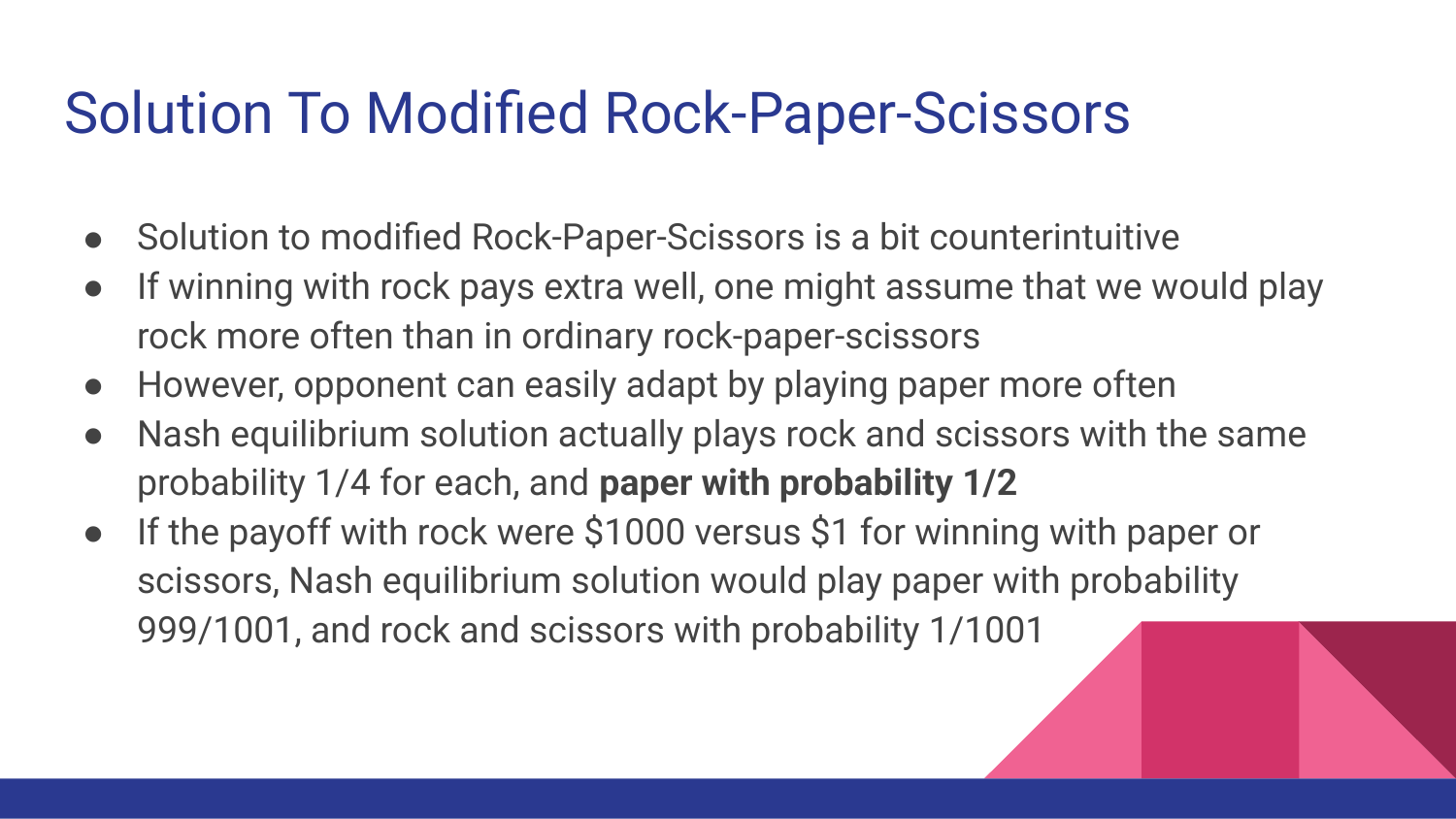

# Solution To Modified Rock-Paper-Scissors
Solution to modified Rock-Paper-Scissors is a bit counterintuitive
If winning with rock pays extra well, one might assume that we would play rock more often than in ordinary rock-paper-scissors
However, opponent can easily adapt by playing paper more often
Nash equilibrium solution actually plays rock and scissors with the same probability 1/4 for each, and paper with probability 1/2
If the payoff with rock were $1000 versus $1 for winning with paper or scissors, Nash equilibrium solution would play paper with probability 999/1001, and rock and scissors with probability 1/1001